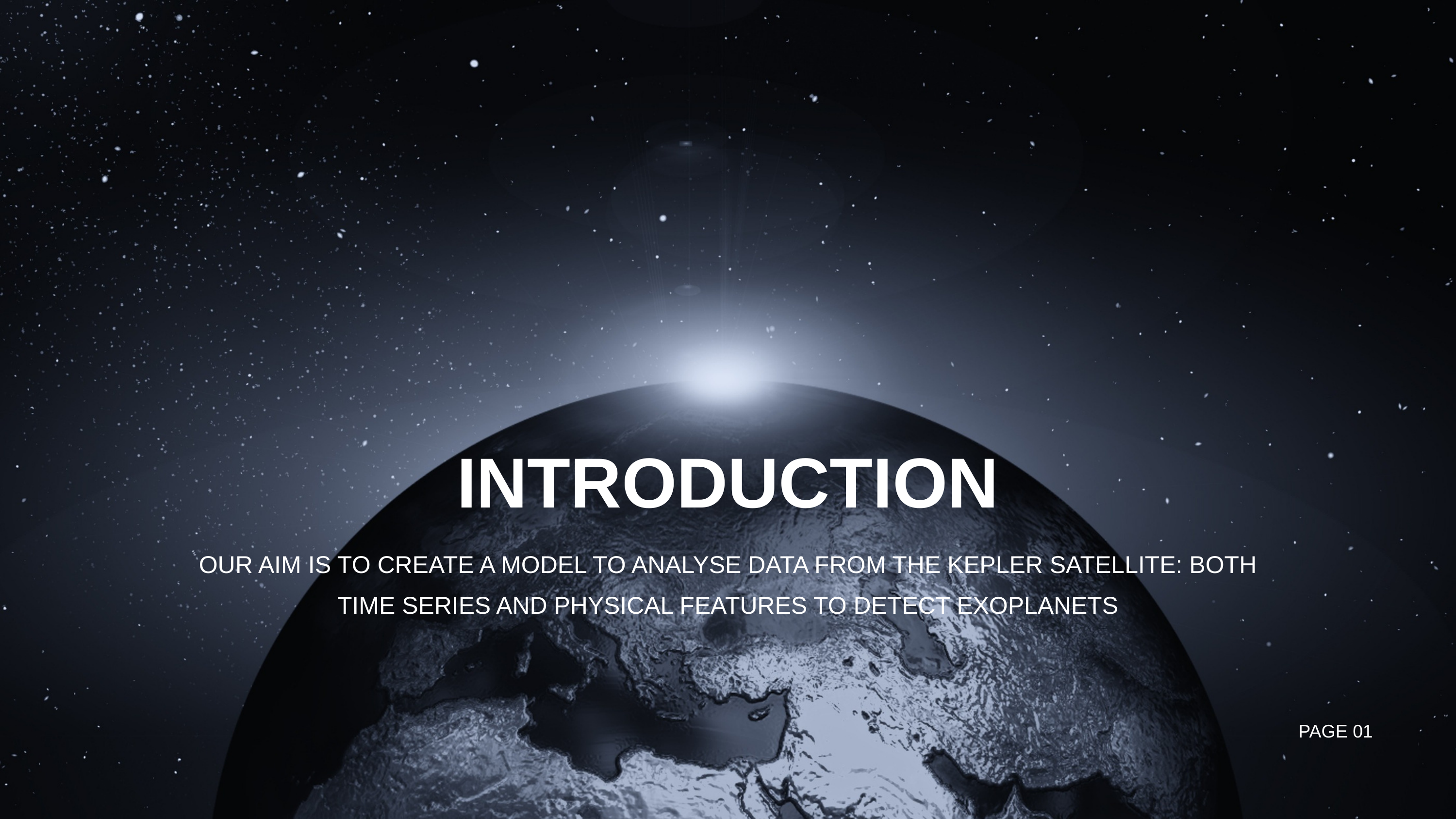

INTRODUCTION
OUR AIM IS TO CREATE A MODEL TO ANALYSE DATA FROM THE KEPLER SATELLITE: BOTH TIME SERIES AND PHYSICAL FEATURES TO DETECT EXOPLANETS
PAGE 01